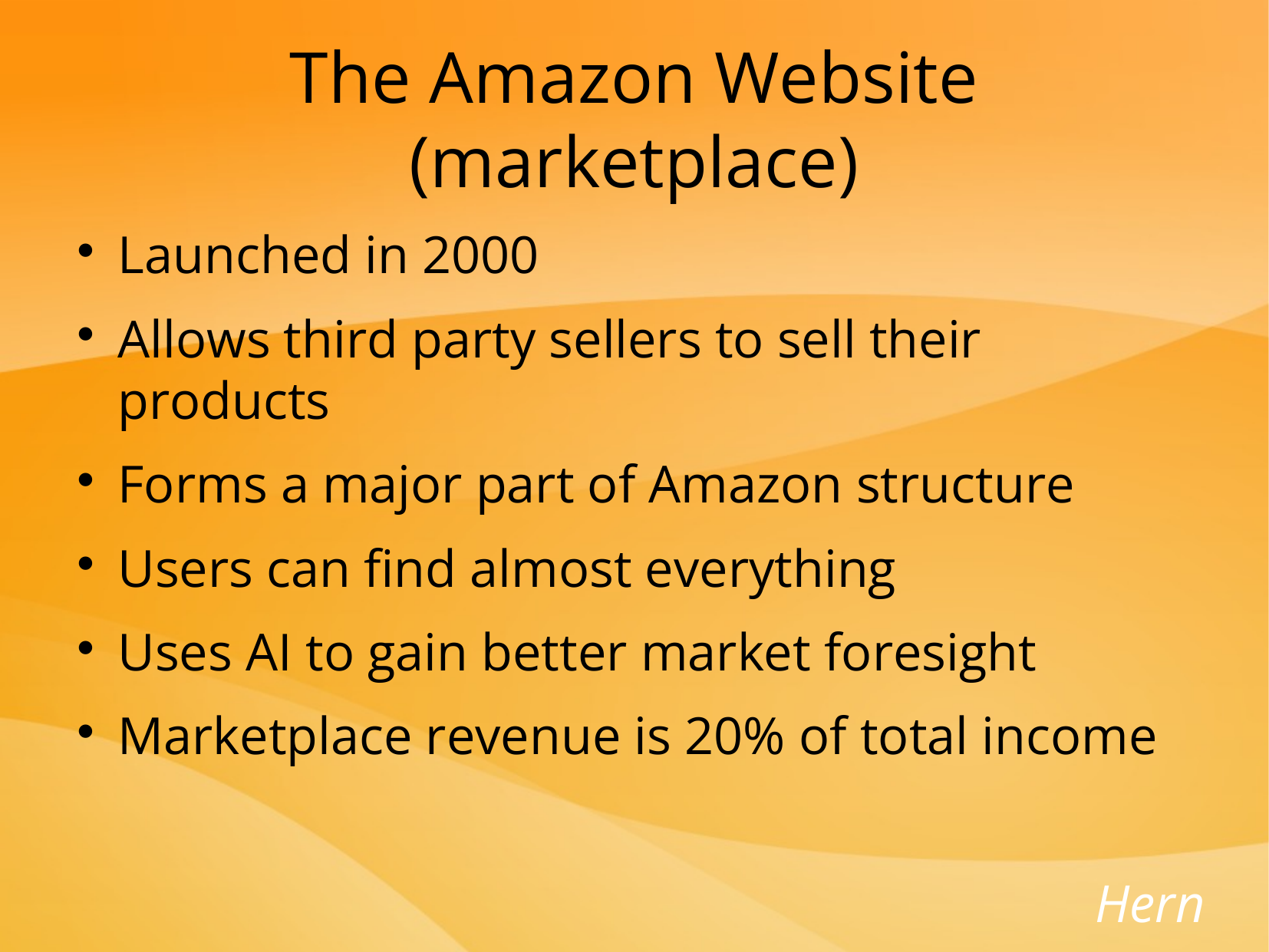

The Amazon Website (marketplace)
Launched in 2000
Allows third party sellers to sell their products
Forms a major part of Amazon structure
Users can find almost everything
Uses AI to gain better market foresight
Marketplace revenue is 20% of total income

Hern